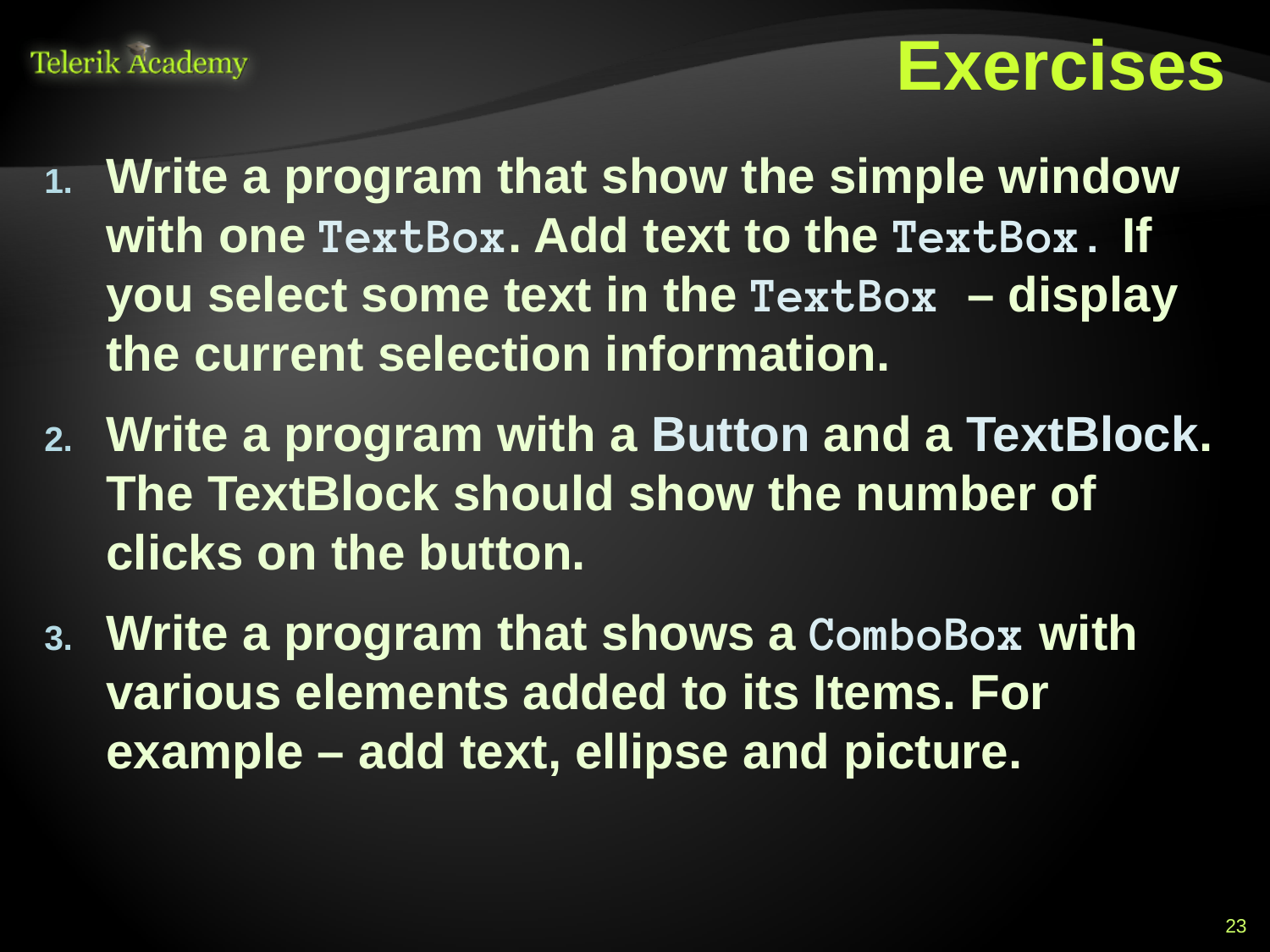

# Exercises
Write a program that show the simple window with one TextBox. Add text to the TextBox. If you select some text in the TextBox  – display the current selection information.
Write a program with a Button and a TextBlock. The TextBlock should show the number of clicks on the button.
Write a program that shows a ComboBox with various elements added to its Items. For example – add text, ellipse and picture.
23